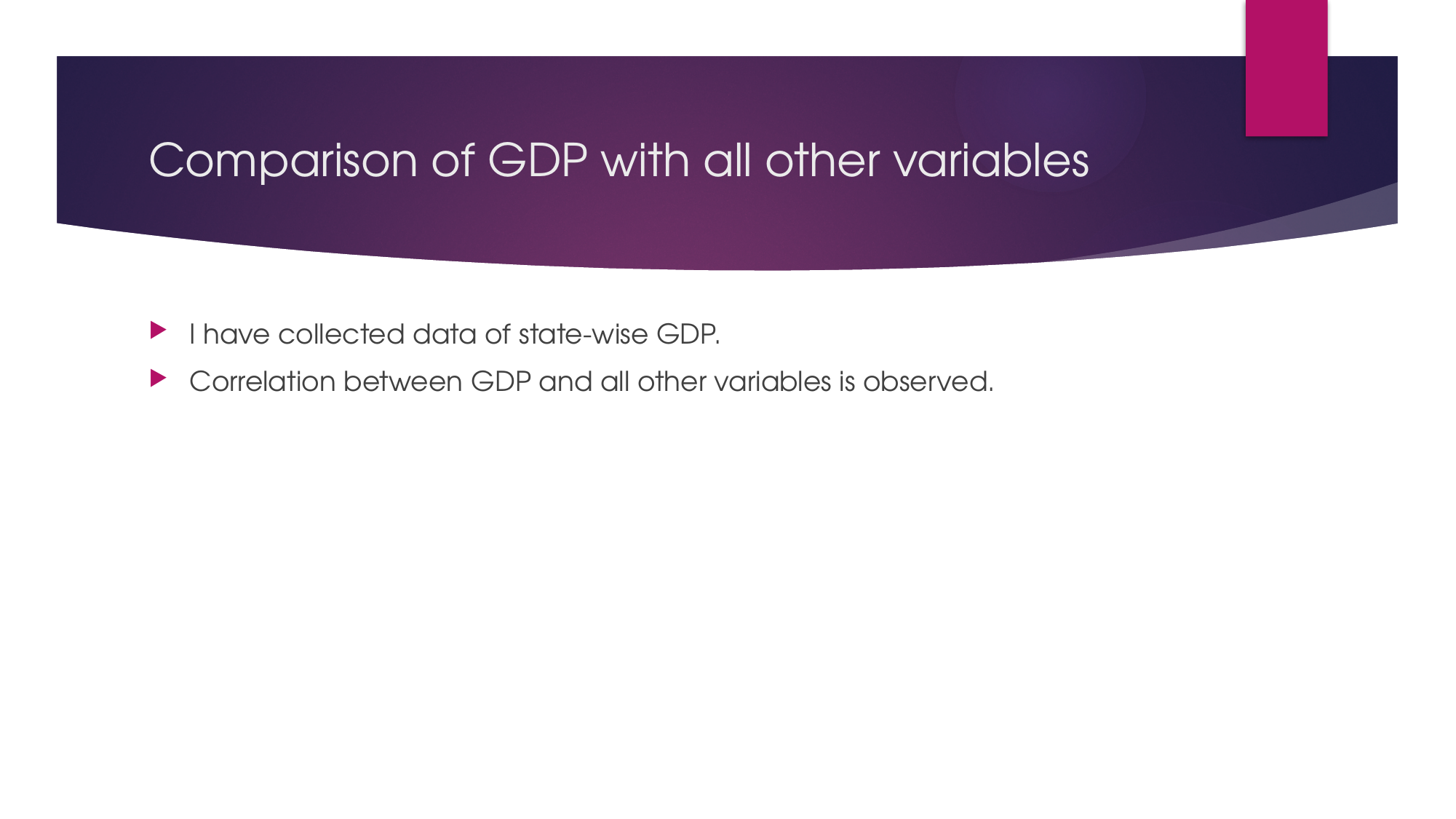

# Comparison of GDP with all other variables
I have collected data of state-wise GDP.
Correlation between GDP and all other variables is observed.